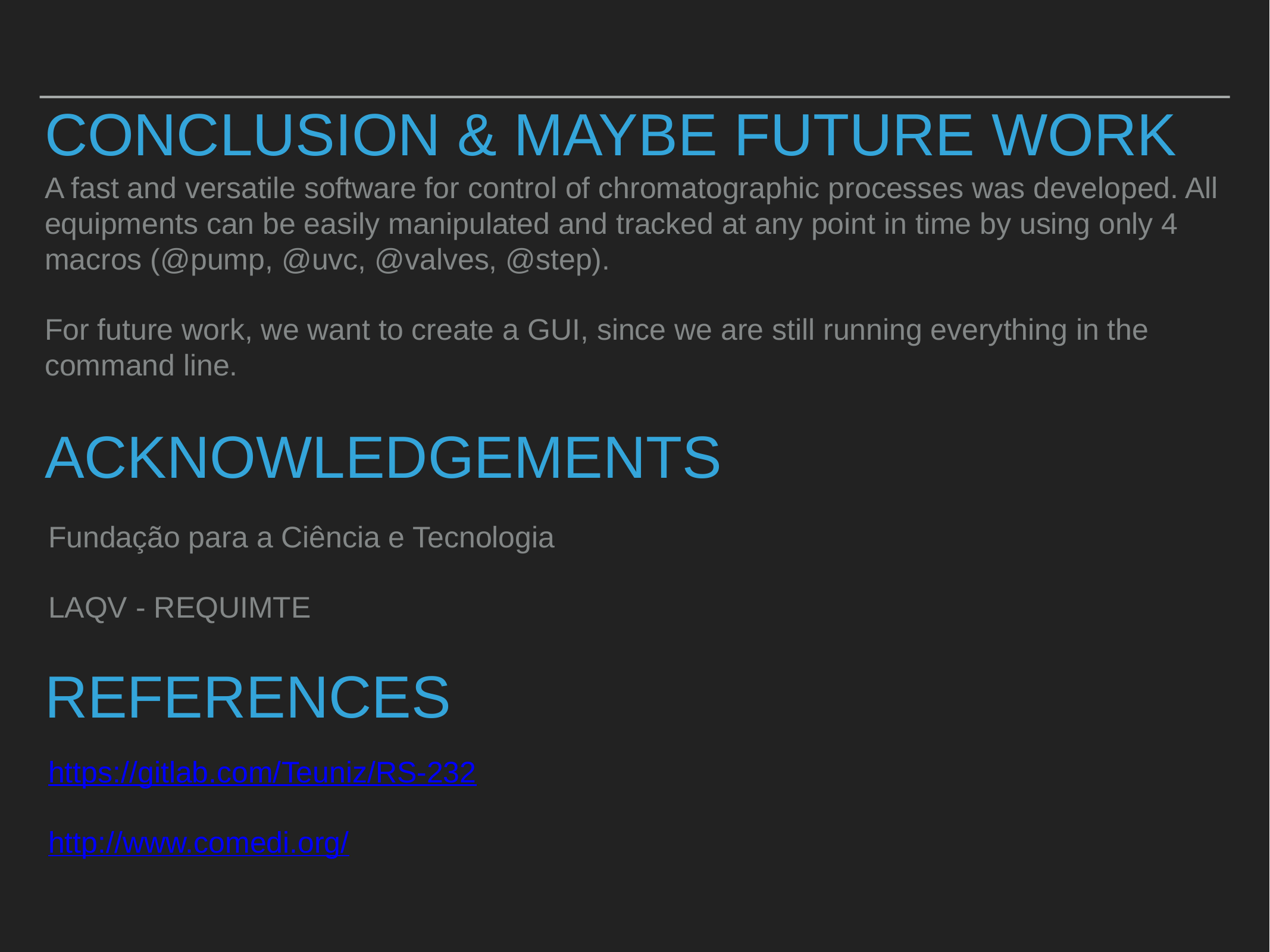

# Conclusion & Maybe Future work
A fast and versatile software for control of chromatographic processes was developed. All equipments can be easily manipulated and tracked at any point in time by using only 4 macros (@pump, @uvc, @valves, @step).
For future work, we want to create a GUI, since we are still running everything in the command line.
Acknowledgements
Fundação para a Ciência e Tecnologia
LAQV - REQUIMTE

references
https://gitlab.com/Teuniz/RS-232
http://www.comedi.org/